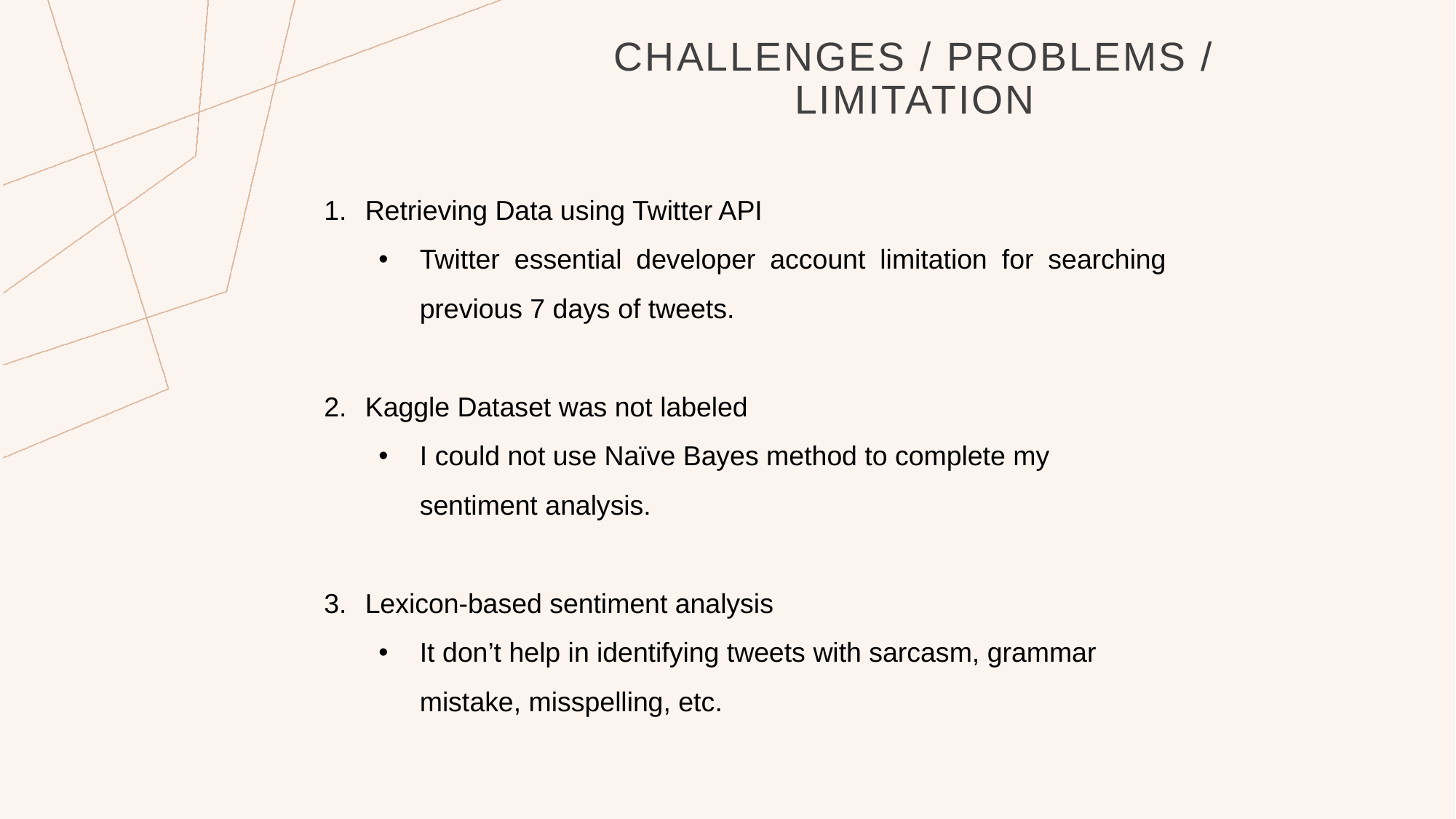

# CHALLENGES / PROBLEMS / LIMITATION
Retrieving Data using Twitter API
Twitter essential developer account limitation for searching previous 7 days of tweets.

Kaggle Dataset was not labeled
I could not use Naïve Bayes method to complete my sentiment analysis.

Lexicon-based sentiment analysis
It don’t help in identifying tweets with sarcasm, grammar mistake, misspelling, etc.